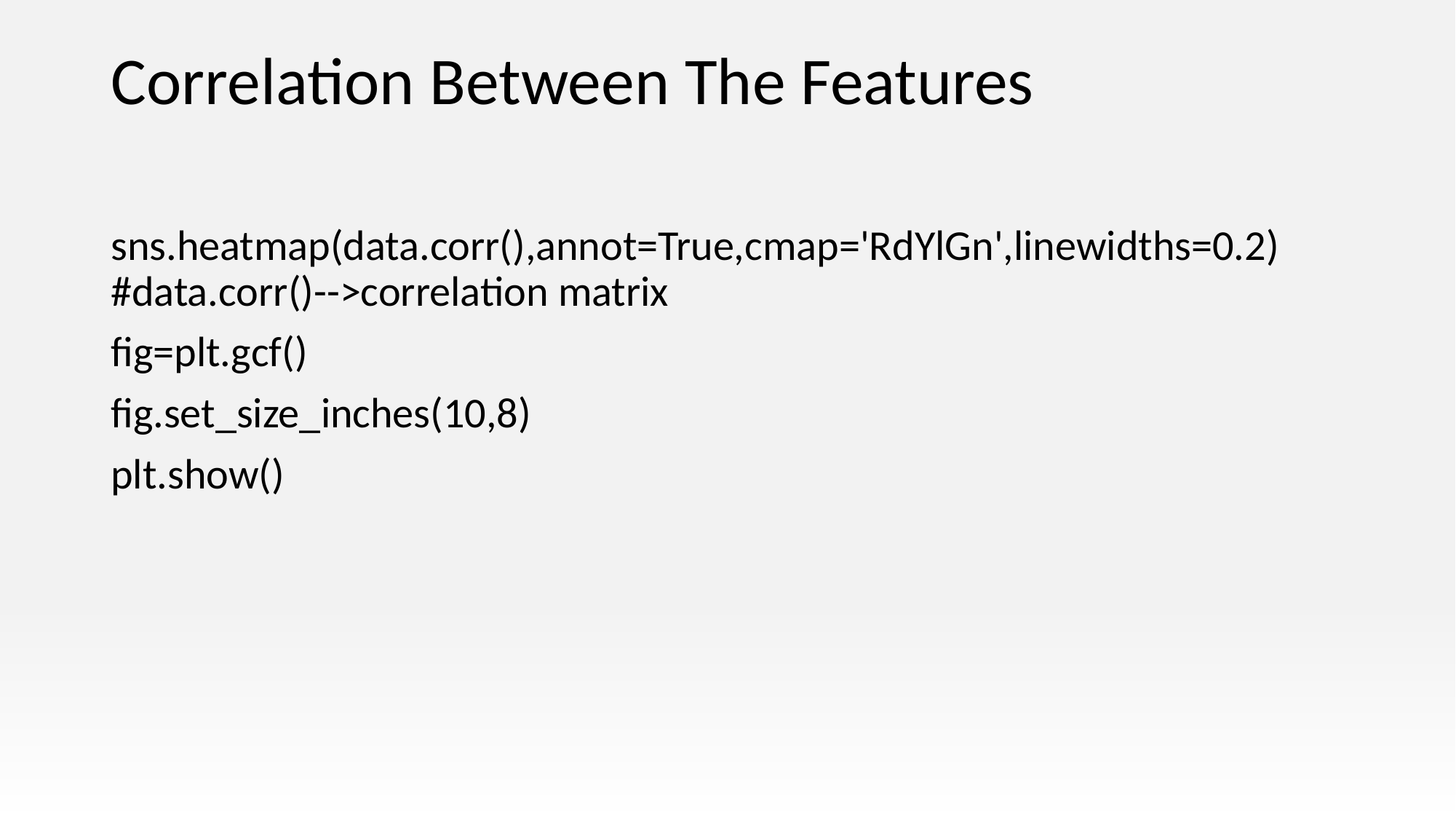

# Correlation Between The Features
sns.heatmap(data.corr(),annot=True,cmap='RdYlGn',linewidths=0.2) #data.corr()-->correlation matrix
fig=plt.gcf()
fig.set_size_inches(10,8)
plt.show()